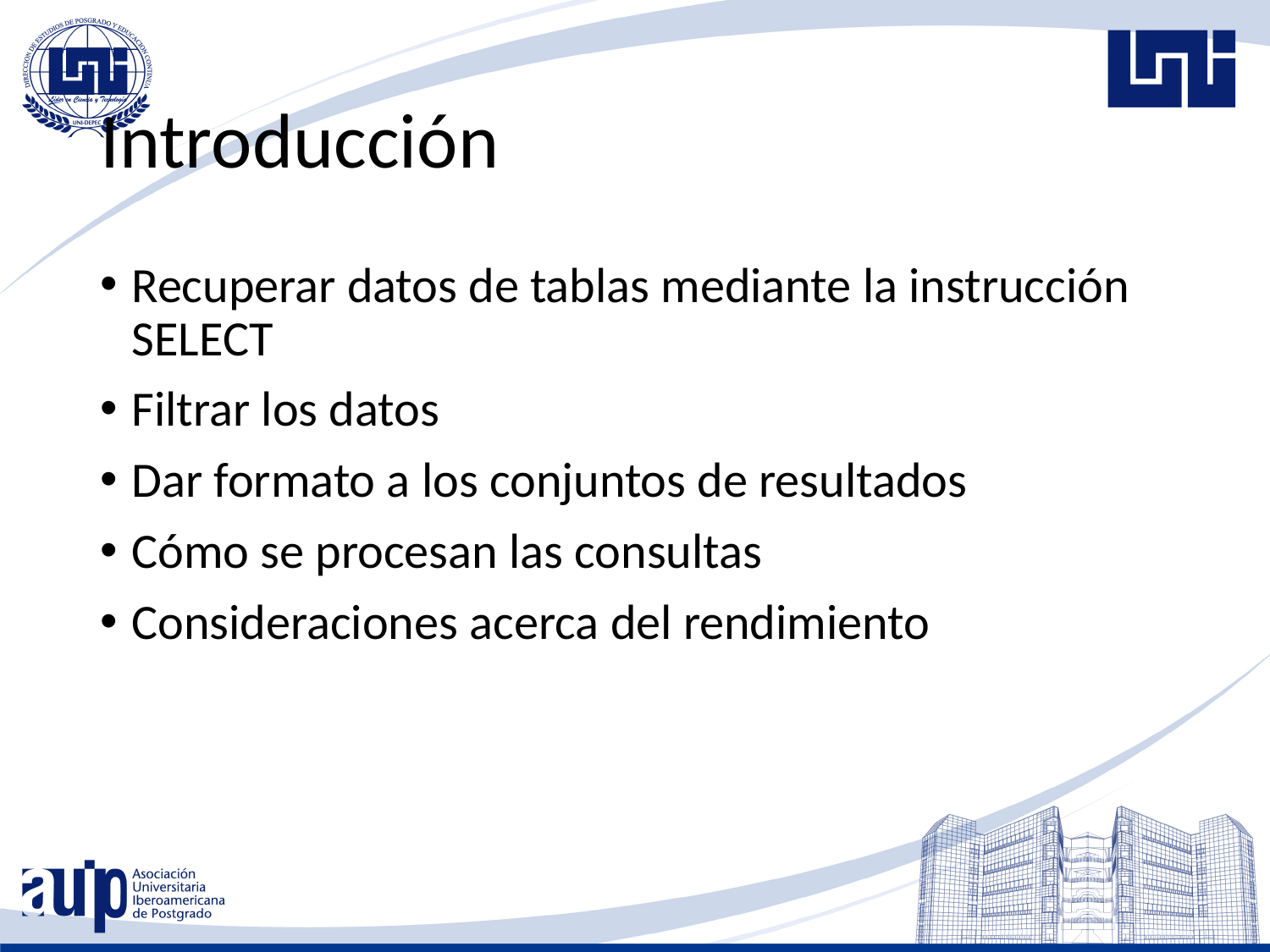

# Introducción
Recuperar datos de tablas mediante la instrucción SELECT
Filtrar los datos
Dar formato a los conjuntos de resultados
Cómo se procesan las consultas
Consideraciones acerca del rendimiento